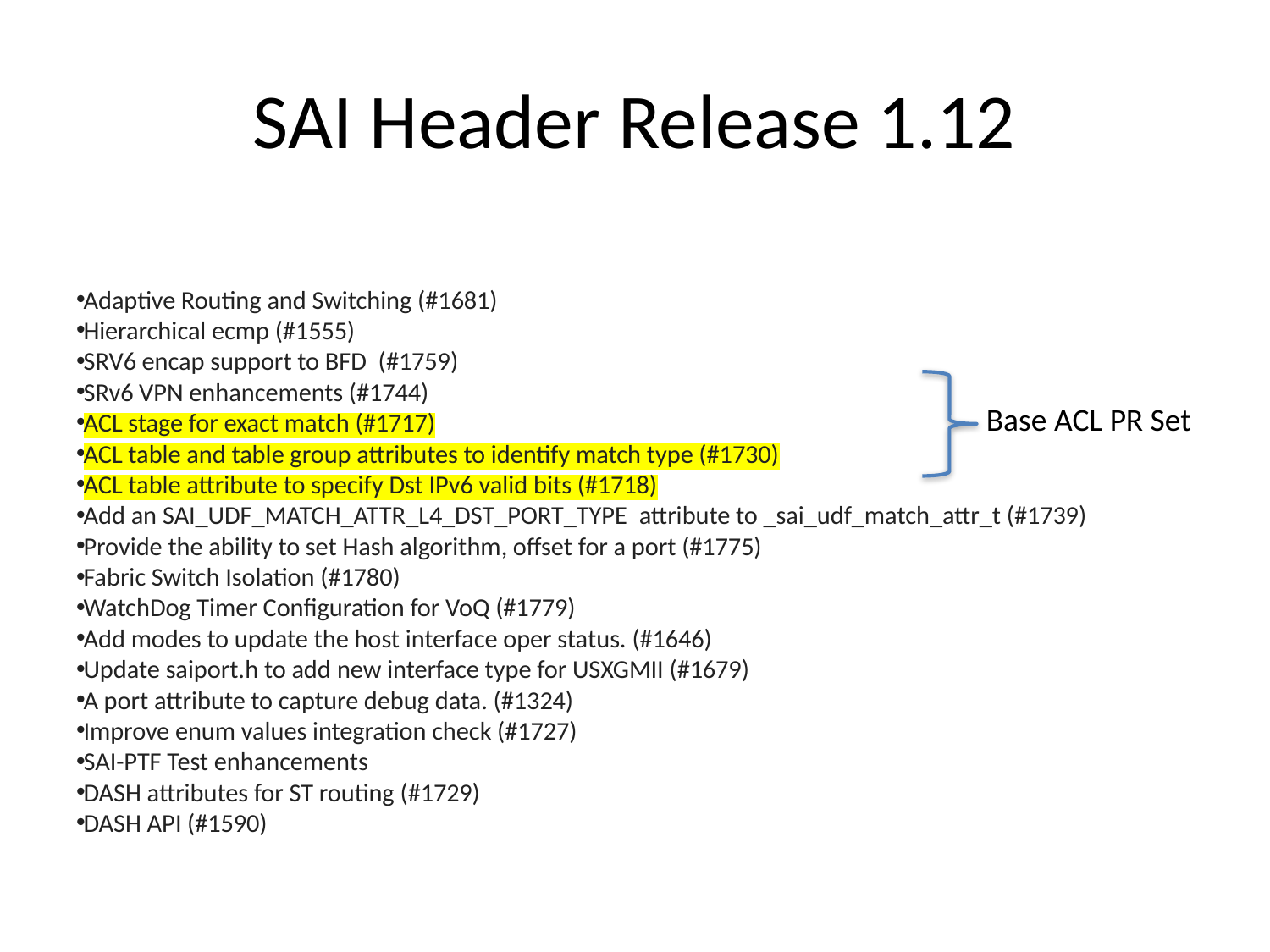

# SAI Header Release 1.12

Adaptive Routing and Switching (#1681)
Hierarchical ecmp (#1555)
SRV6 encap support to BFD  (#1759)
SRv6 VPN enhancements (#1744)
ACL stage for exact match (#1717)
ACL table and table group attributes to identify match type (#1730)
ACL table attribute to specify Dst IPv6 valid bits (#1718)
Add an SAI_UDF_MATCH_ATTR_L4_DST_PORT_TYPE  attribute to _sai_udf_match_attr_t (#1739)
Provide the ability to set Hash algorithm, offset for a port (#1775)
Fabric Switch Isolation (#1780)
WatchDog Timer Configuration for VoQ (#1779)
Add modes to update the host interface oper status. (#1646)
Update saiport.h to add new interface type for USXGMII (#1679)
A port attribute to capture debug data. (#1324)
Improve enum values integration check (#1727)
SAI-PTF Test enhancements
DASH attributes for ST routing (#1729)
DASH API (#1590)

Base ACL PR Set